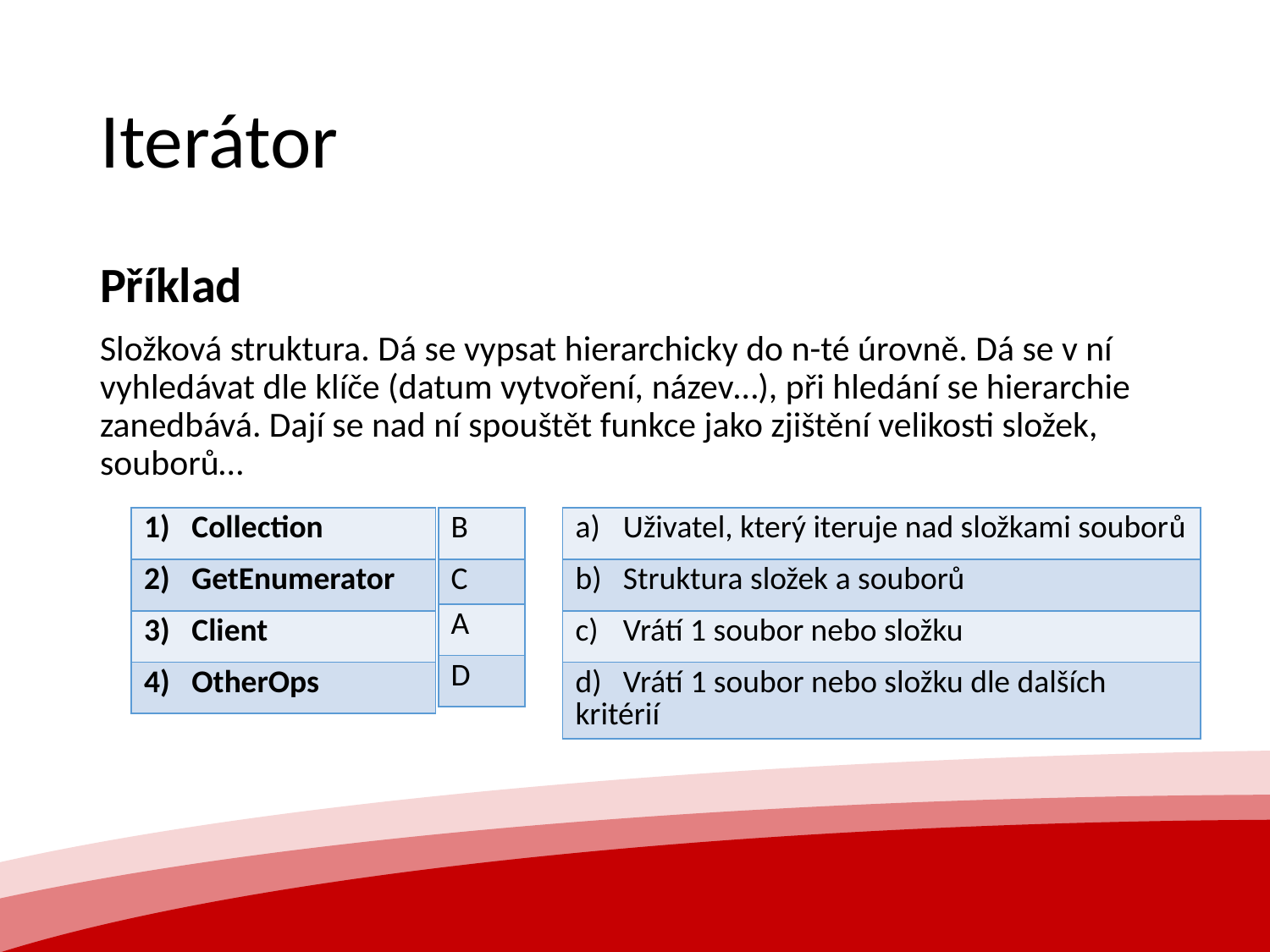

# Iterátor
Příklad
Složková struktura. Dá se vypsat hierarchicky do n-té úrovně. Dá se v ní vyhledávat dle klíče (datum vytvoření, název…), při hledání se hierarchie zanedbává. Dají se nad ní spouštět funkce jako zjištění velikosti složek, souborů…
| Collection |
| --- |
| GetEnumerator |
| Client |
| OtherOps |
| B |
| --- |
| C |
| A |
| D |
| Uživatel, který iteruje nad složkami souborů |
| --- |
| b) Struktura složek a souborů |
| Vrátí 1 soubor nebo složku |
| d) Vrátí 1 soubor nebo složku dle dalších kritérií |